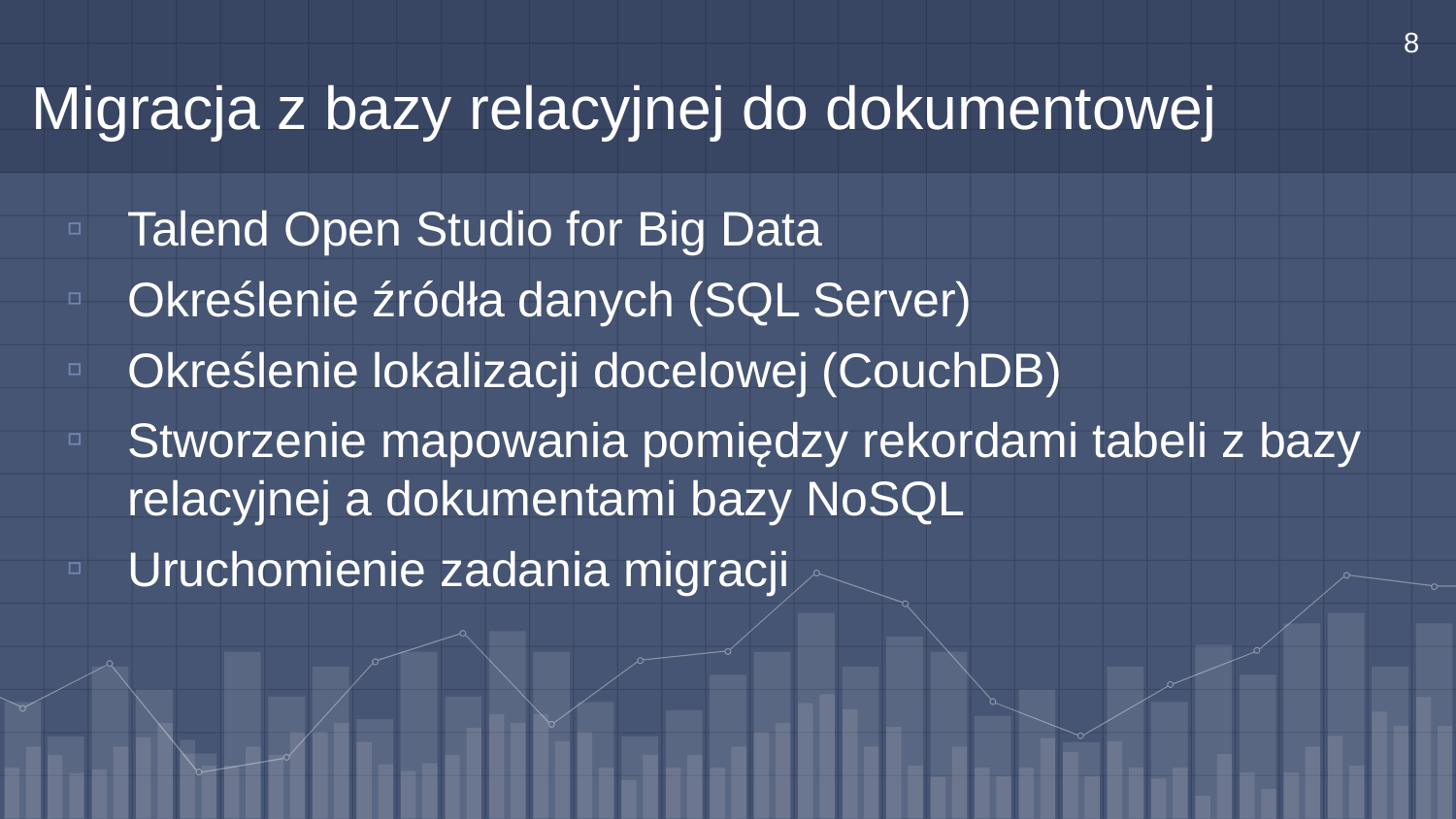

8
# Migracja z bazy relacyjnej do dokumentowej
Talend Open Studio for Big Data
Określenie źródła danych (SQL Server)
Określenie lokalizacji docelowej (CouchDB)
Stworzenie mapowania pomiędzy rekordami tabeli z bazy relacyjnej a dokumentami bazy NoSQL
Uruchomienie zadania migracji